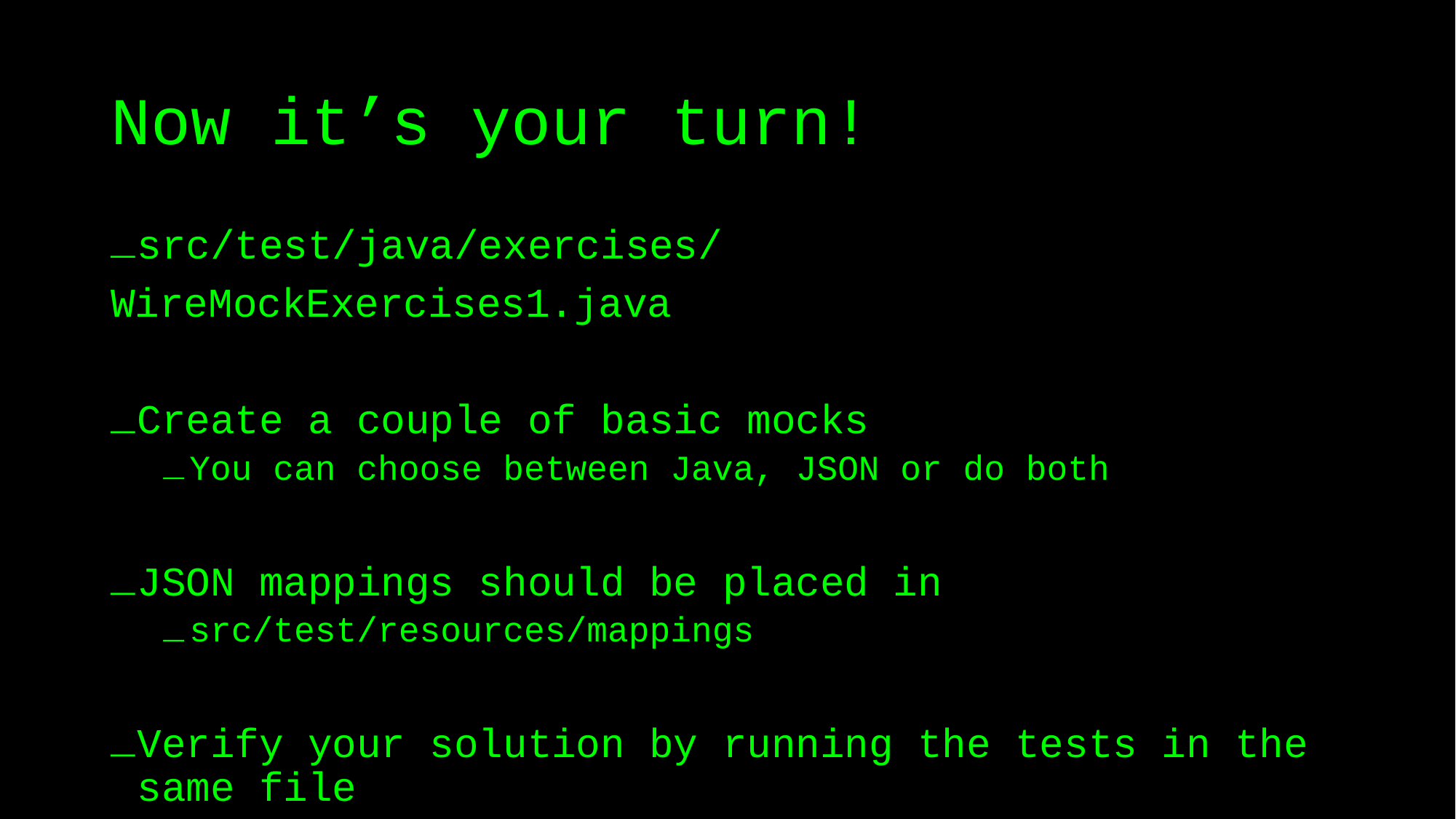

# Now it’s your turn!
src/test/java/exercises/
WireMockExercises1.java

Create a couple of basic mocks
You can choose between Java, JSON or do both

JSON mappings should be placed in
src/test/resources/mappings

Verify your solution by running the tests in the same file